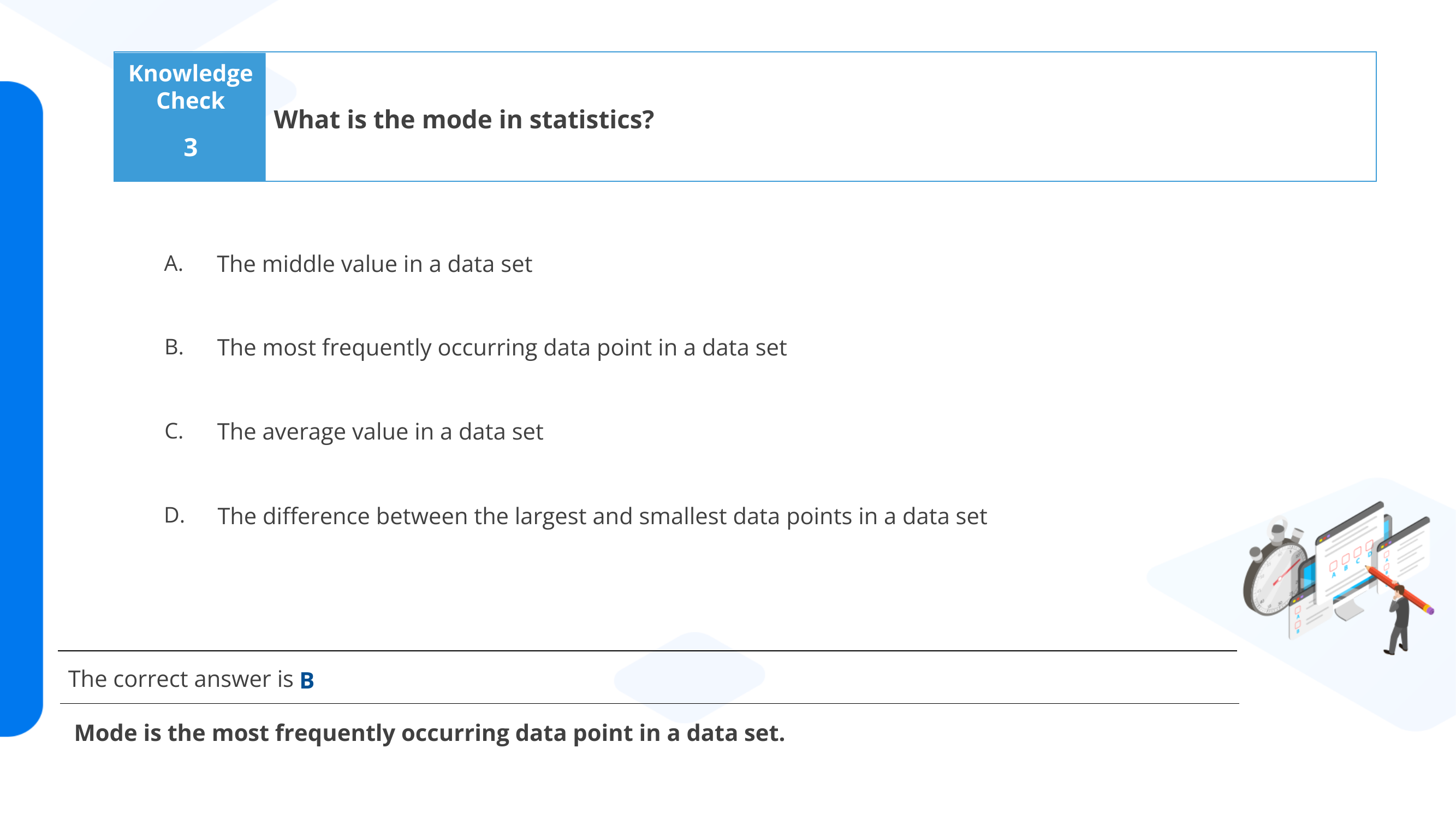

What is the mode in statistics?
3
The middle value in a data set
The most frequently occurring data point in a data set
The average value in a data set
The difference between the largest and smallest data points in a data set
B
 Mode is the most frequently occurring data point in a data set.